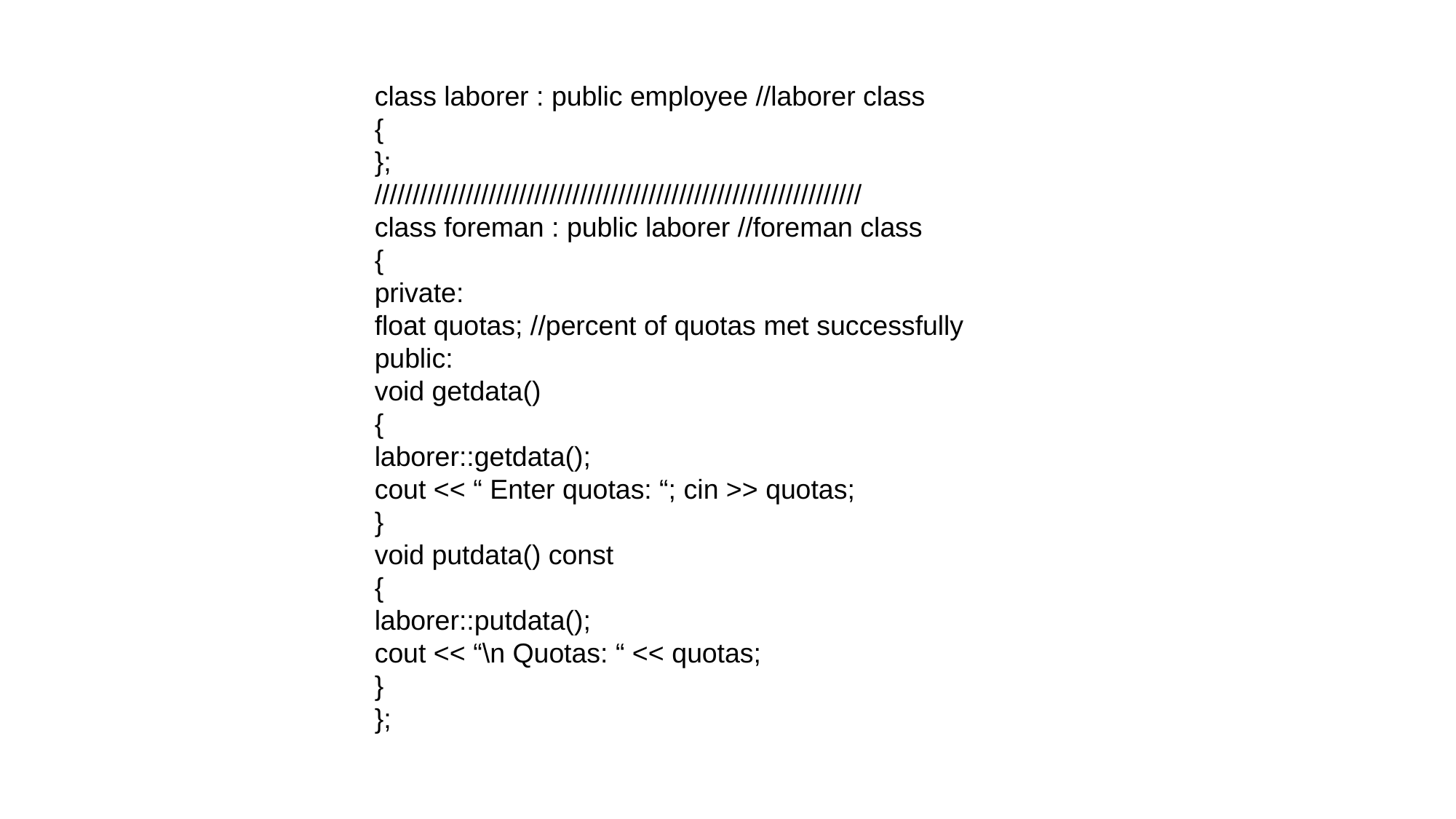

#
class laborer : public employee //laborer class
{
};
////////////////////////////////////////////////////////////////
class foreman : public laborer //foreman class
{
private:
float quotas; //percent of quotas met successfully
public:
void getdata()
{
laborer::getdata();
cout << “ Enter quotas: “; cin >> quotas;
}
void putdata() const
{
laborer::putdata();
cout << “\n Quotas: “ << quotas;
}
};